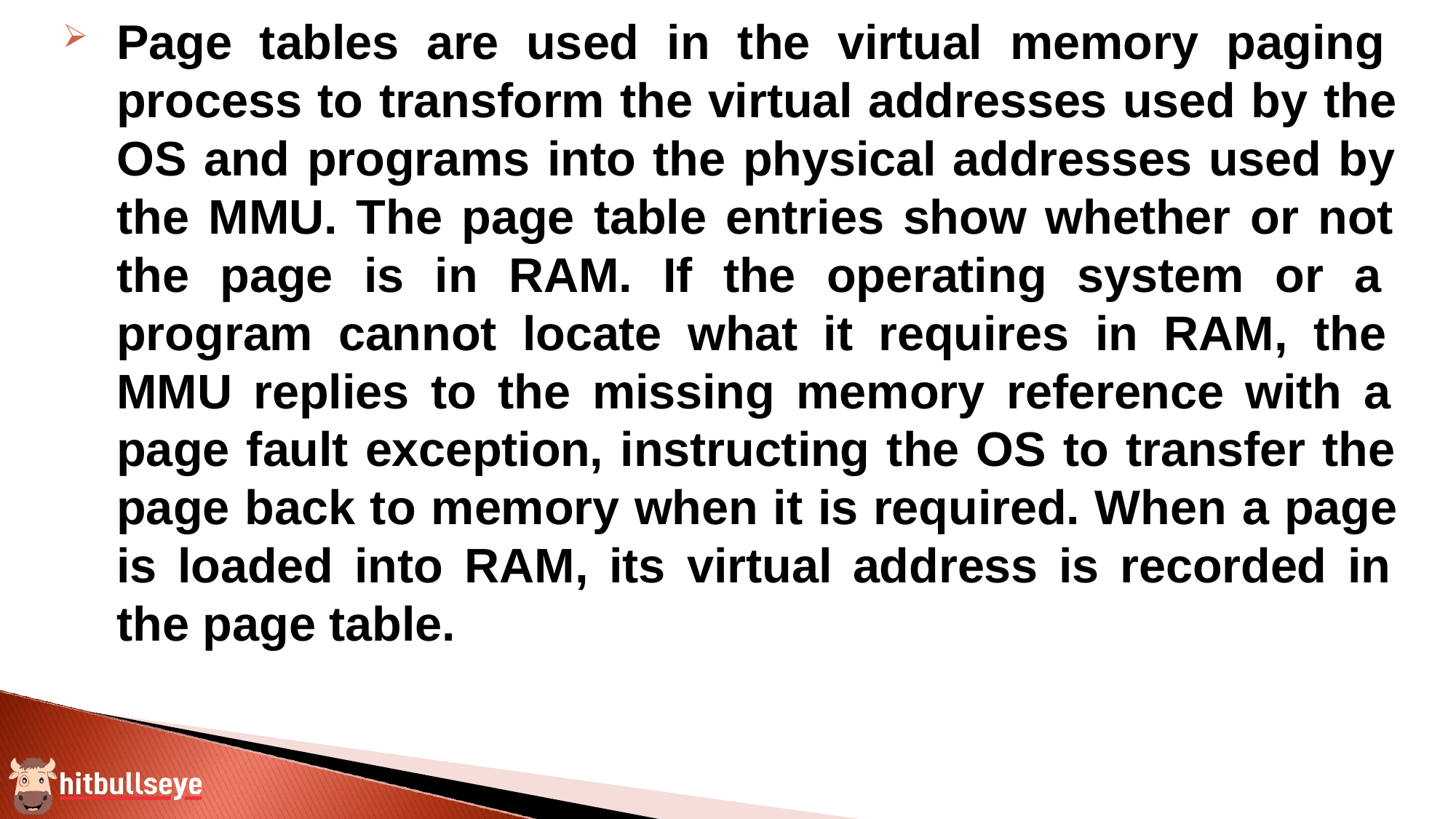

Page tables are used in the virtual memory paging  process to transform the virtual addresses used by the  OS and programs into the physical addresses used by  the MMU. The page table entries show whether or not  the page is in RAM. If the operating system or a  program cannot locate what it requires in RAM, the  MMU replies to the missing memory reference with a  page fault exception, instructing the OS to transfer the  page back to memory when it is required. When a page  is loaded into RAM, its virtual address is recorded in  the page table.